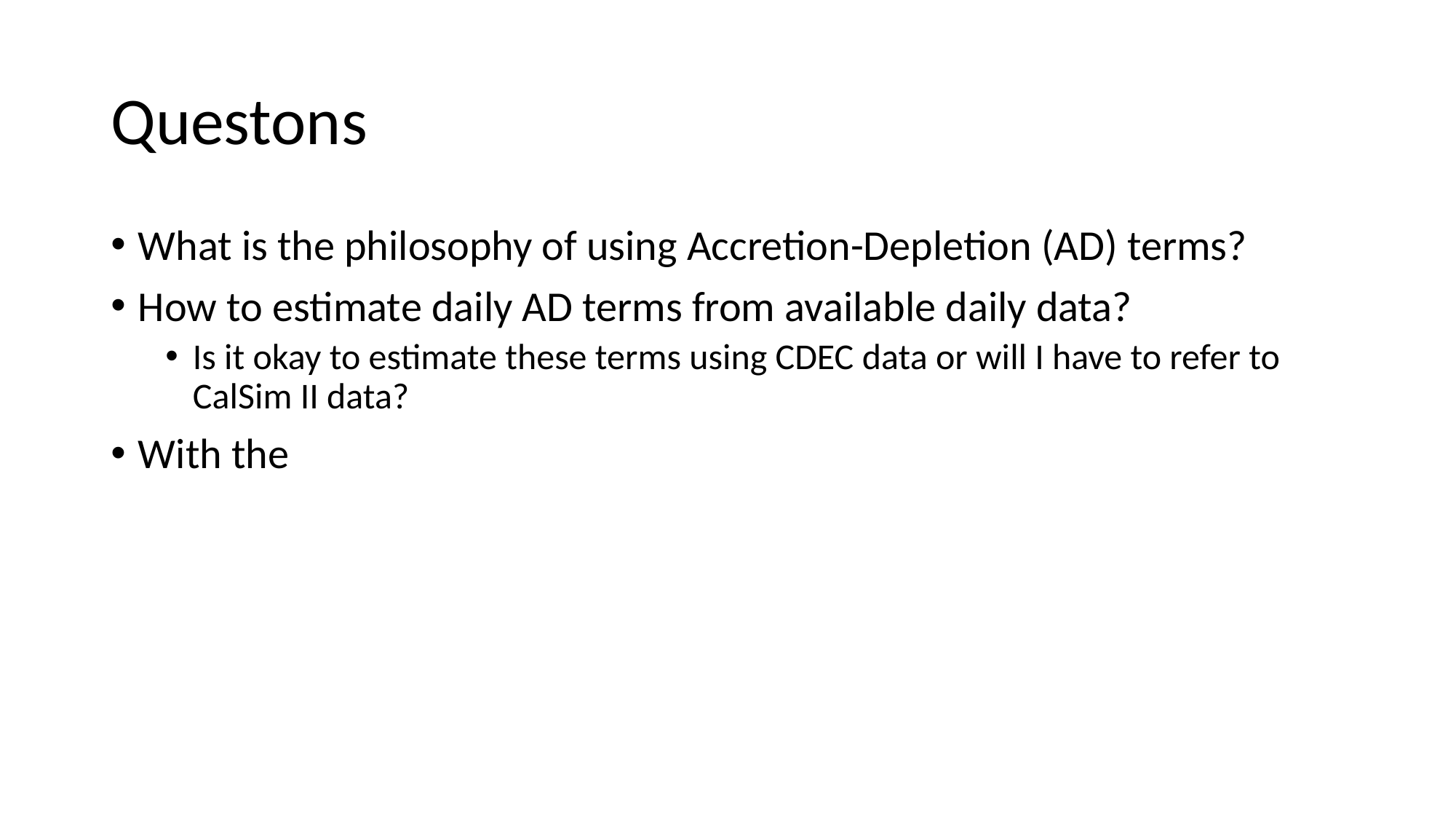

# Questons
What is the philosophy of using Accretion-Depletion (AD) terms?
How to estimate daily AD terms from available daily data?
Is it okay to estimate these terms using CDEC data or will I have to refer to CalSim II data?
With the